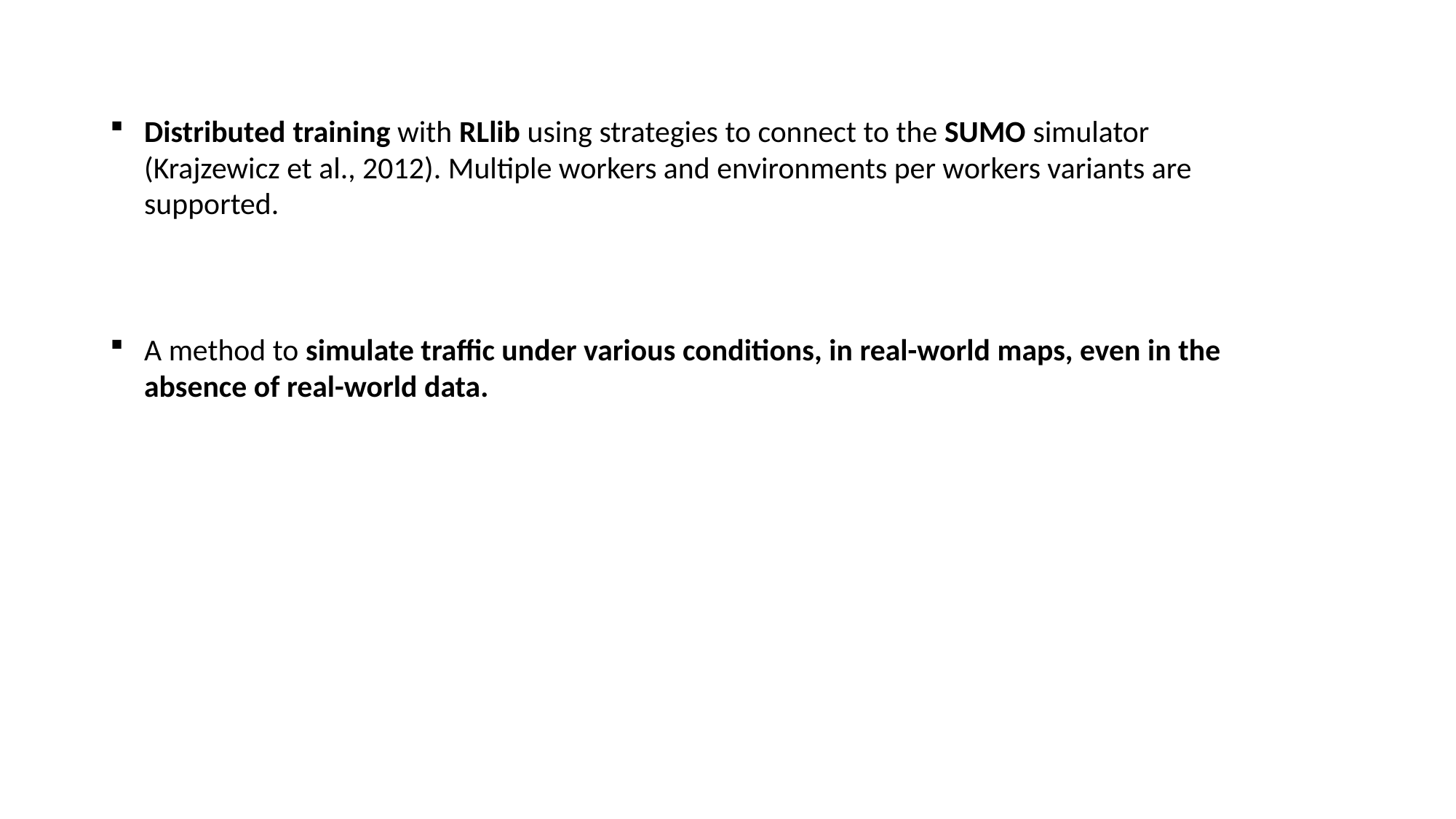

Distributed training with RLlib using strategies to connect to the SUMO simulator (Krajzewicz et al., 2012). Multiple workers and environments per workers variants are supported.

A method to simulate traffic under various conditions, in real-world maps, even in the absence of real-world data.